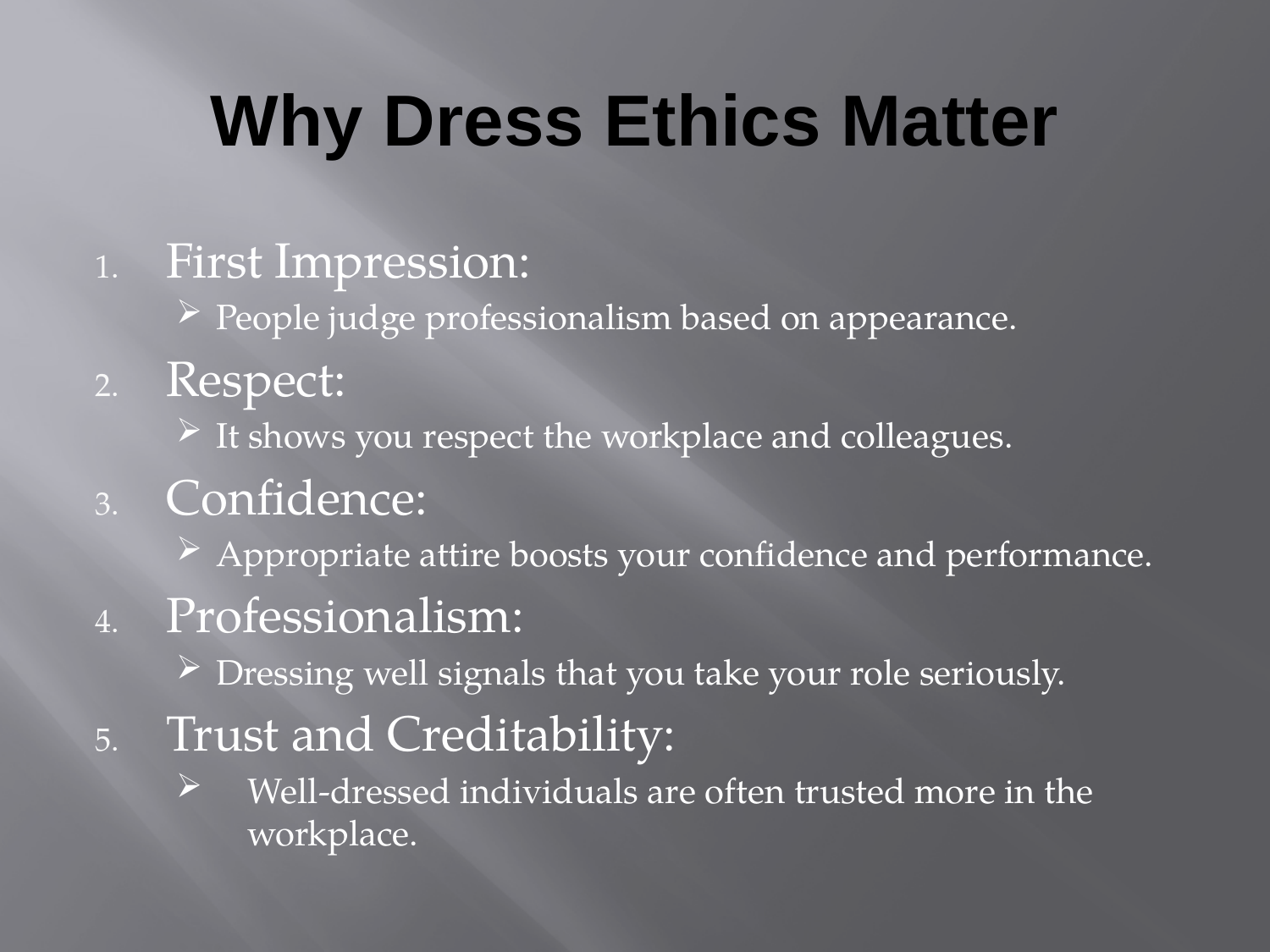

# Why Dress Ethics Matter
First Impression:
People judge professionalism based on appearance.
Respect:
It shows you respect the workplace and colleagues.
Confidence:
Appropriate attire boosts your confidence and performance.
Professionalism:
Dressing well signals that you take your role seriously.
Trust and Creditability:
Well-dressed individuals are often trusted more in the workplace.